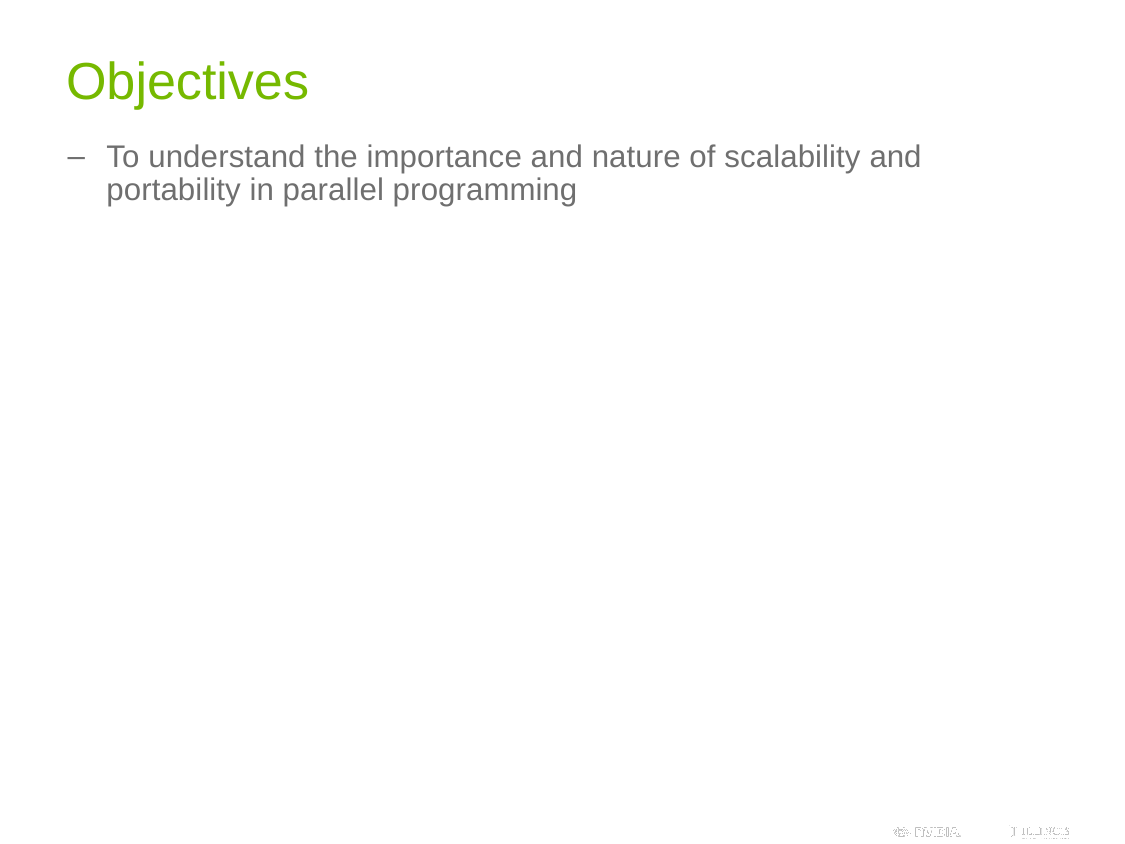

# Objectives
To understand the importance and nature of scalability and portability in parallel programming